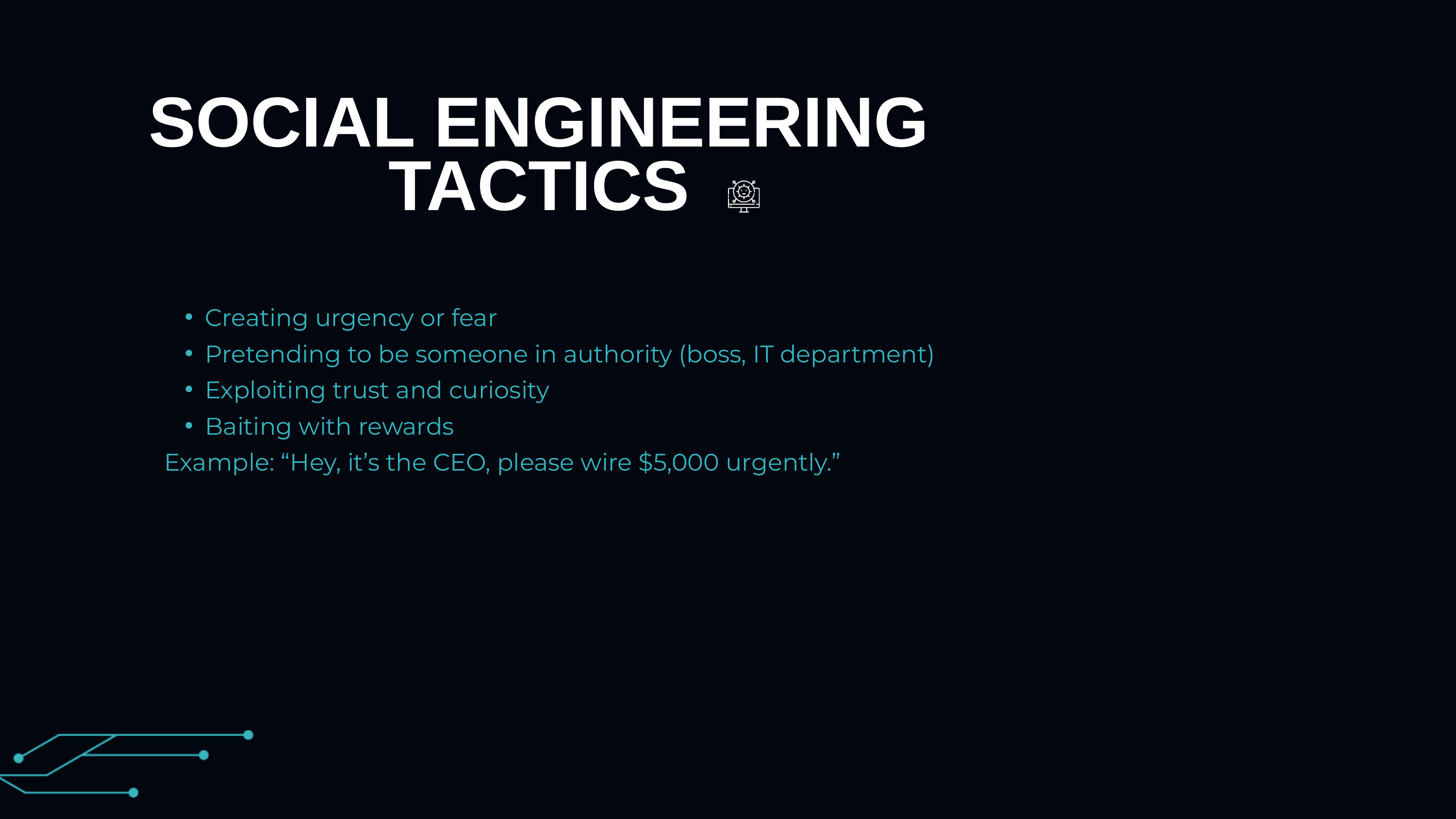

SOCIAL ENGINEERING TACTICS

Creating urgency or fear
Pretending to be someone in authority (boss, IT department)
Exploiting trust and curiosity
Baiting with rewards
Example: “Hey, it’s the CEO, please wire $5,000 urgently.”